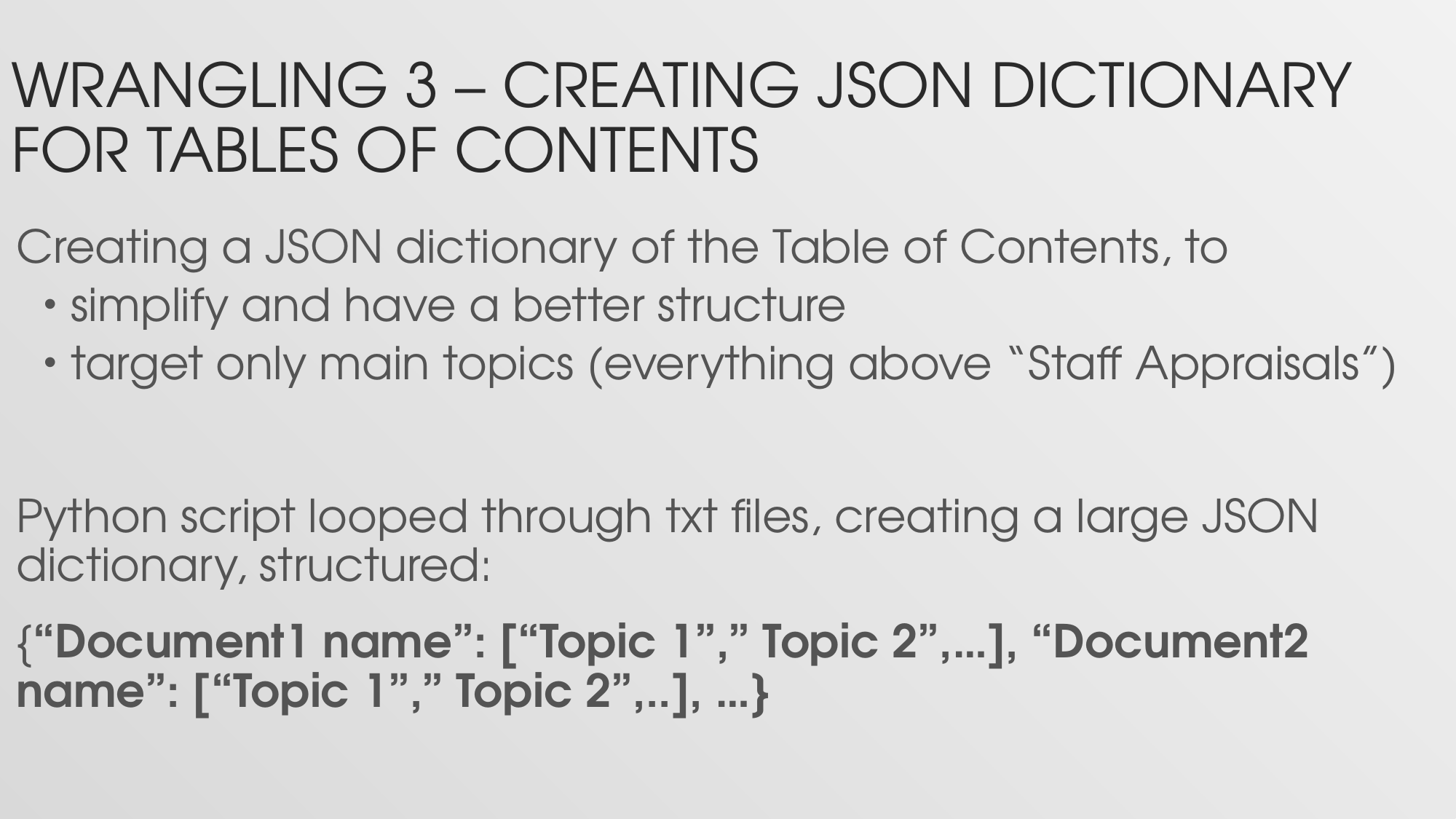

# Wrangling 3 – creating JSON dictionary for tables of contents
Creating a JSON dictionary of the Table of Contents, to
simplify and have a better structure
target only main topics (everything above “Staff Appraisals”)

Python script looped through txt files, creating a large JSON dictionary, structured:
{“Document1 name”: [“Topic 1”,” Topic 2”,…], “Document2 name”: [“Topic 1”,” Topic 2”,..], …}